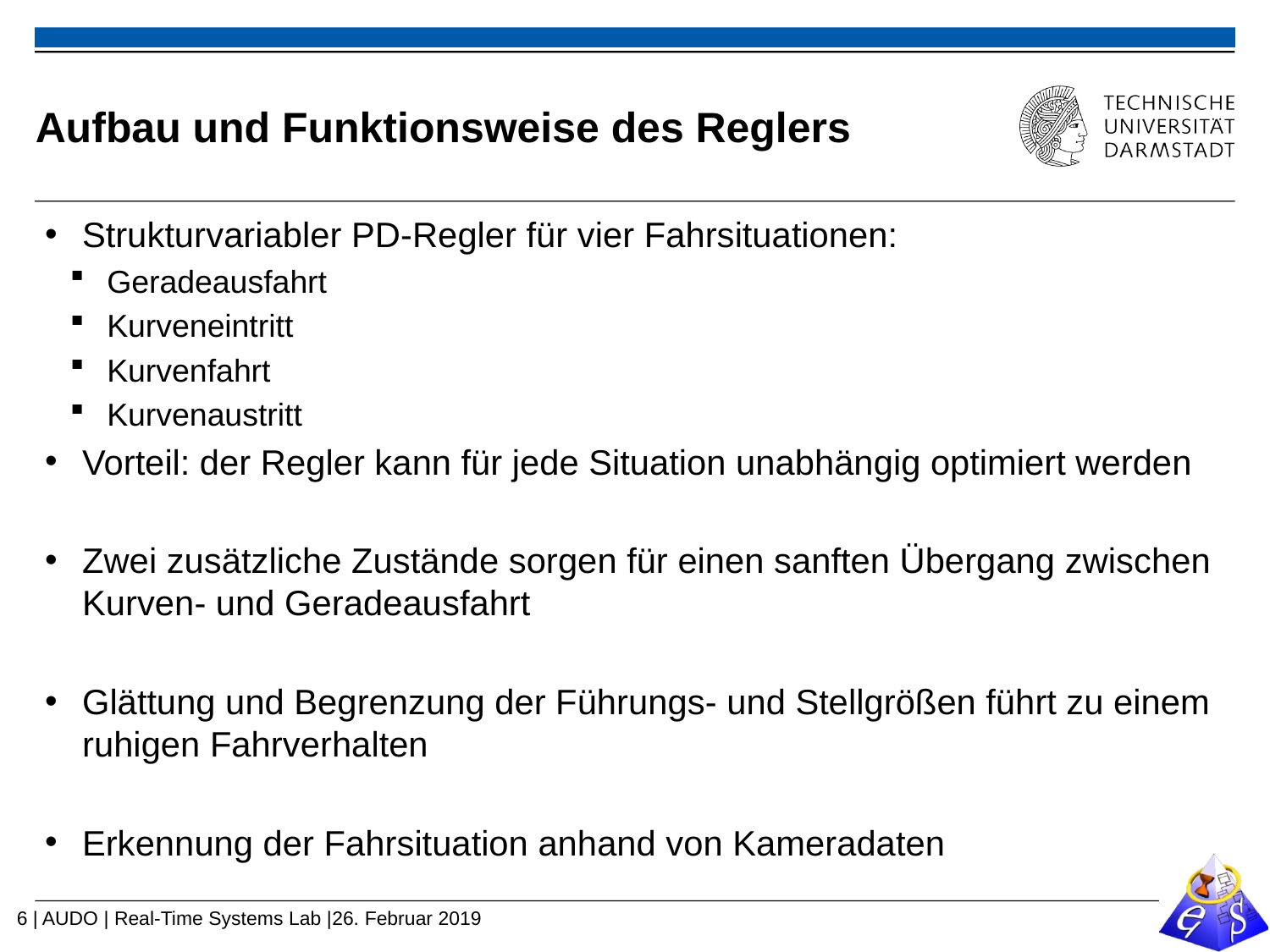

# Aufbau und Funktionsweise des Reglers
Strukturvariabler PD-Regler für vier Fahrsituationen:
Geradeausfahrt
Kurveneintritt
Kurvenfahrt
Kurvenaustritt
Vorteil: der Regler kann für jede Situation unabhängig optimiert werden

Zwei zusätzliche Zustände sorgen für einen sanften Übergang zwischen Kurven- und Geradeausfahrt

Glättung und Begrenzung der Führungs- und Stellgrößen führt zu einem ruhigen Fahrverhalten

Erkennung der Fahrsituation anhand von Kameradaten